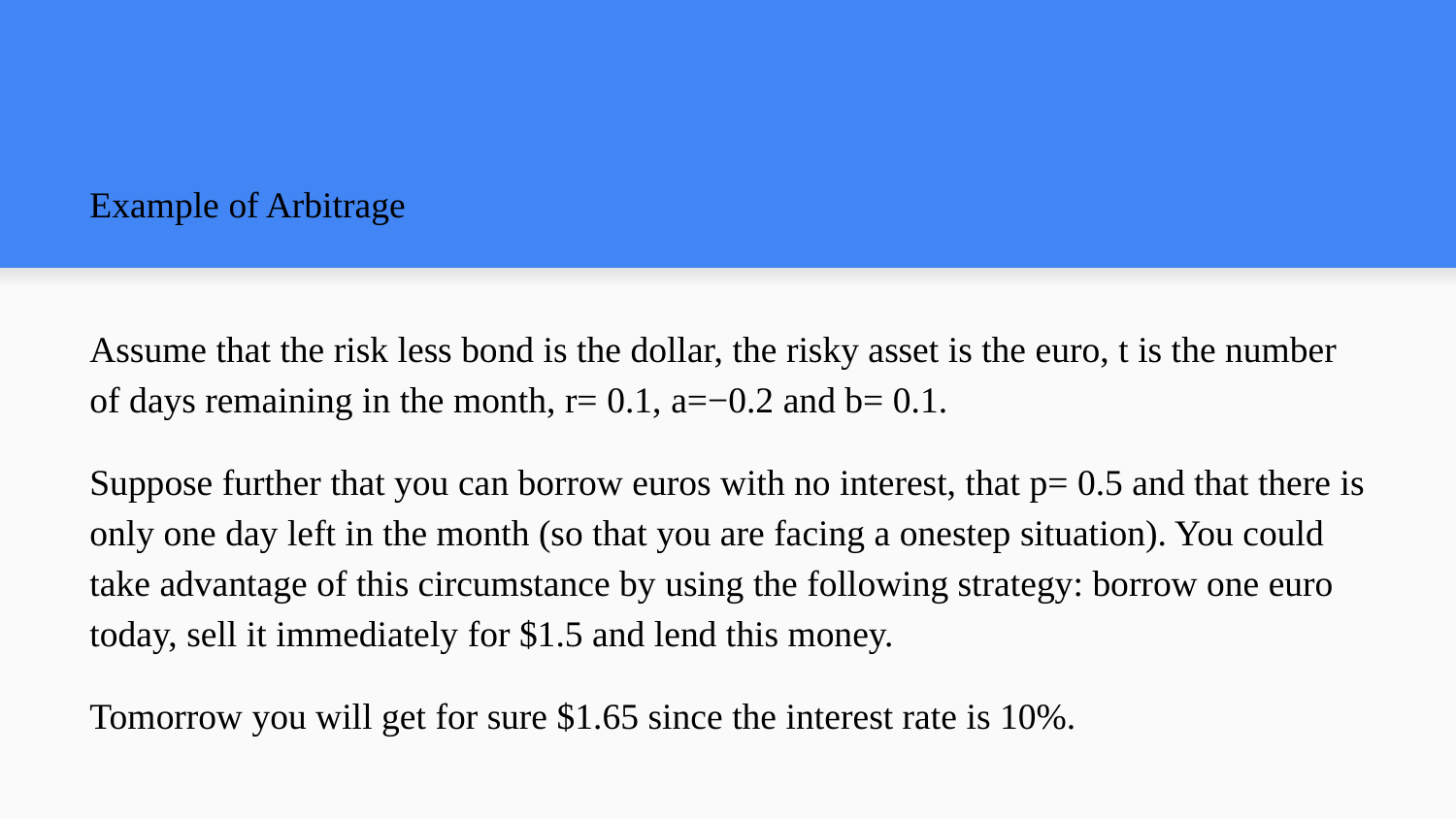

# Example of Arbitrage
Assume that the risk less bond is the dollar, the risky asset is the euro, t is the number of days remaining in the month, r= 0.1, a=−0.2 and b= 0.1.
Suppose further that you can borrow euros with no interest, that p= 0.5 and that there is only one day left in the month (so that you are facing a onestep situation). You could take advantage of this circumstance by using the following strategy: borrow one euro today, sell it immediately for $1.5 and lend this money.
Tomorrow you will get for sure $1.65 since the interest rate is 10%.